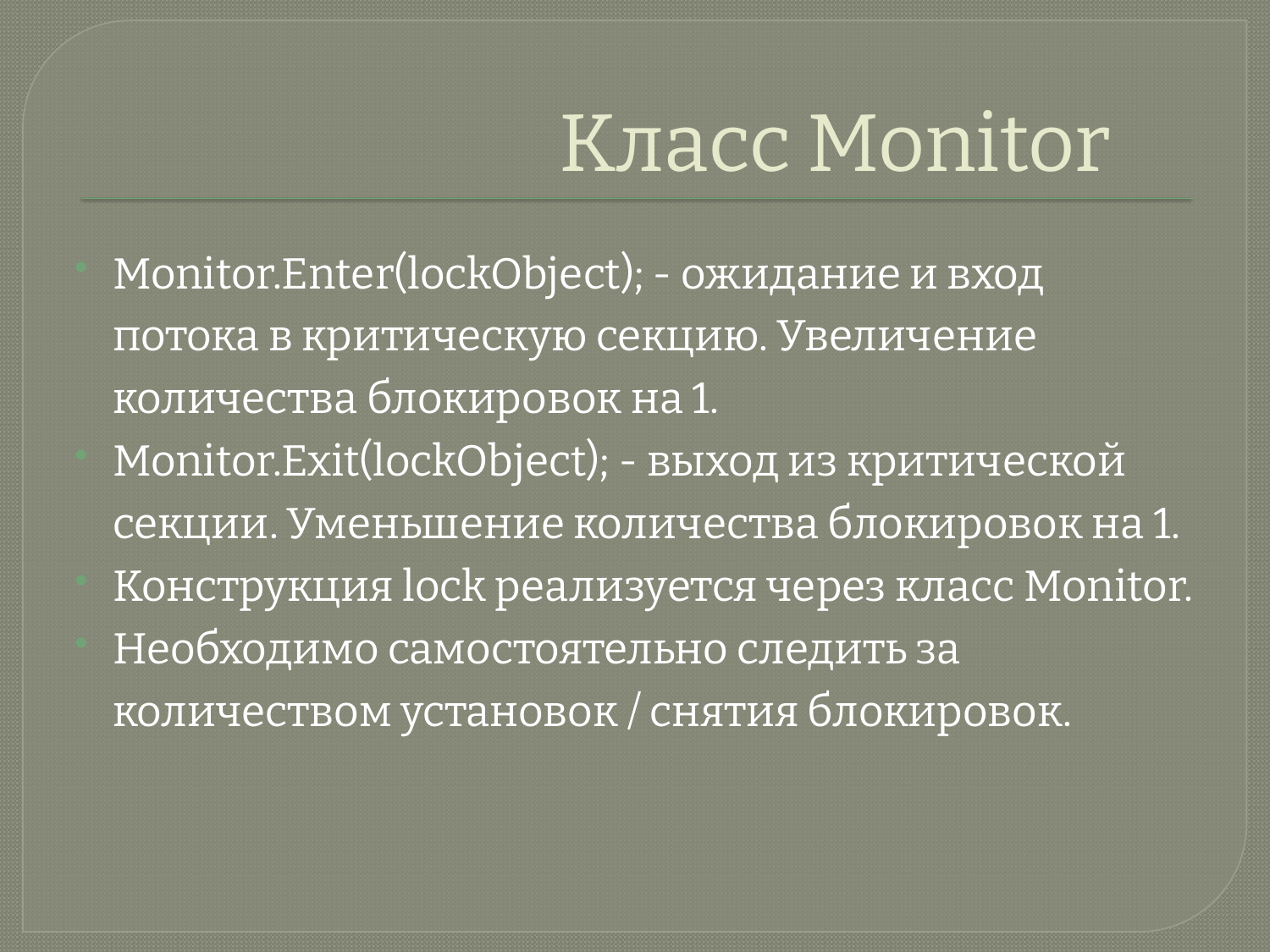

# Класс Monitor
Monitor.Enter(lockObject); - ожидание и вход потока в критическую секцию. Увеличение количества блокировок на 1.
Monitor.Exit(lockObject); - выход из критической секции. Уменьшение количества блокировок на 1.
Конструкция lock реализуется через класс Monitor.
Необходимо самостоятельно следить за количеством установок / снятия блокировок.